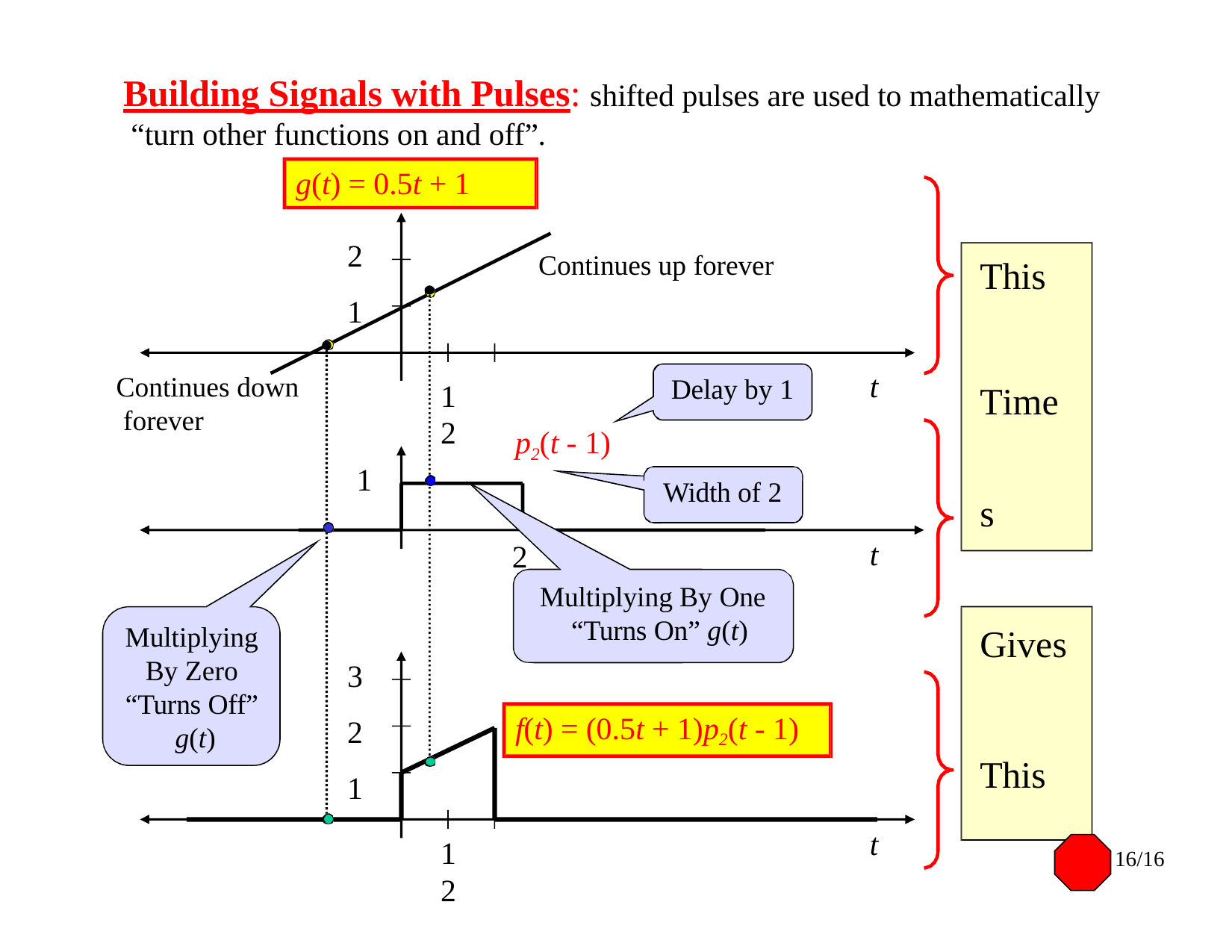

# Building Signals with Pulses: shifted pulses are used to mathematically  “turn other functions on and off”.

g(t) = 0.5t + 1

2
1

This
Times  This
Continues up forever

t
Continues down  forever
Delay by 1
1	2
p2(t - 1)
1

Width of 2

t
2
Multiplying By One  “Turns On” g(t)

Multiplying  By Zero  “Turns Off”  g(t)
Gives
3
2
1

f(t) = (0.5t + 1)p2(t - 1)

This
t
1	2

16/16